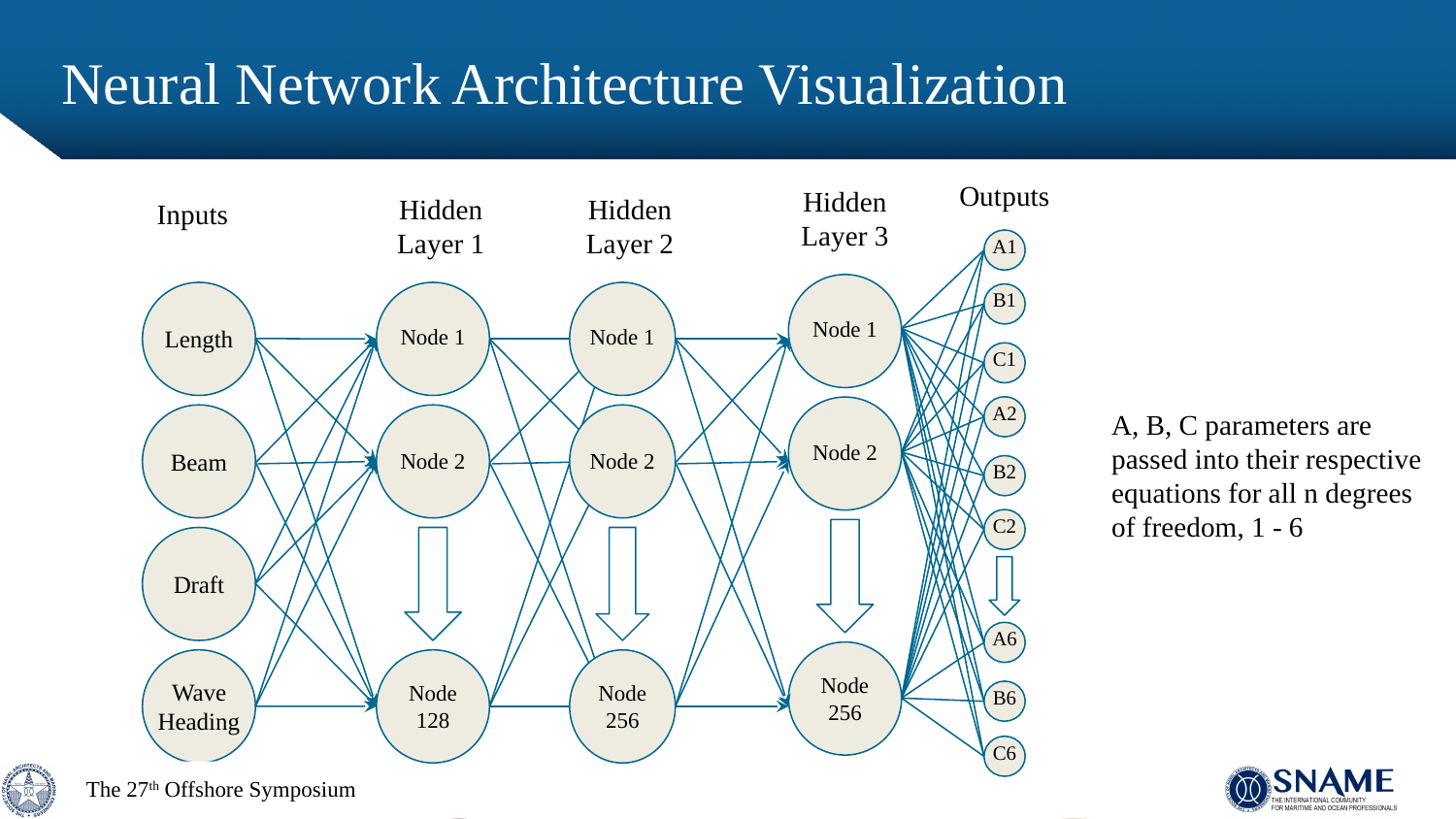

# Neural Network Architecture Visualization
Outputs
Hidden Layer 3
Hidden Layer 1
Hidden Layer 2
Inputs
A1

B1

Node 1
Length
Node 1
Node 1
C1

A2
A, B, C parameters are passed into their respective equations for all n degrees of freedom, 1 - 6

Node 2
Beam
Node 2
Node 2
B2

C2

Draft

A6

Node 256
Wave Heading
Node 128
Node 256
B6

C6

The 27th Offshore Symposium